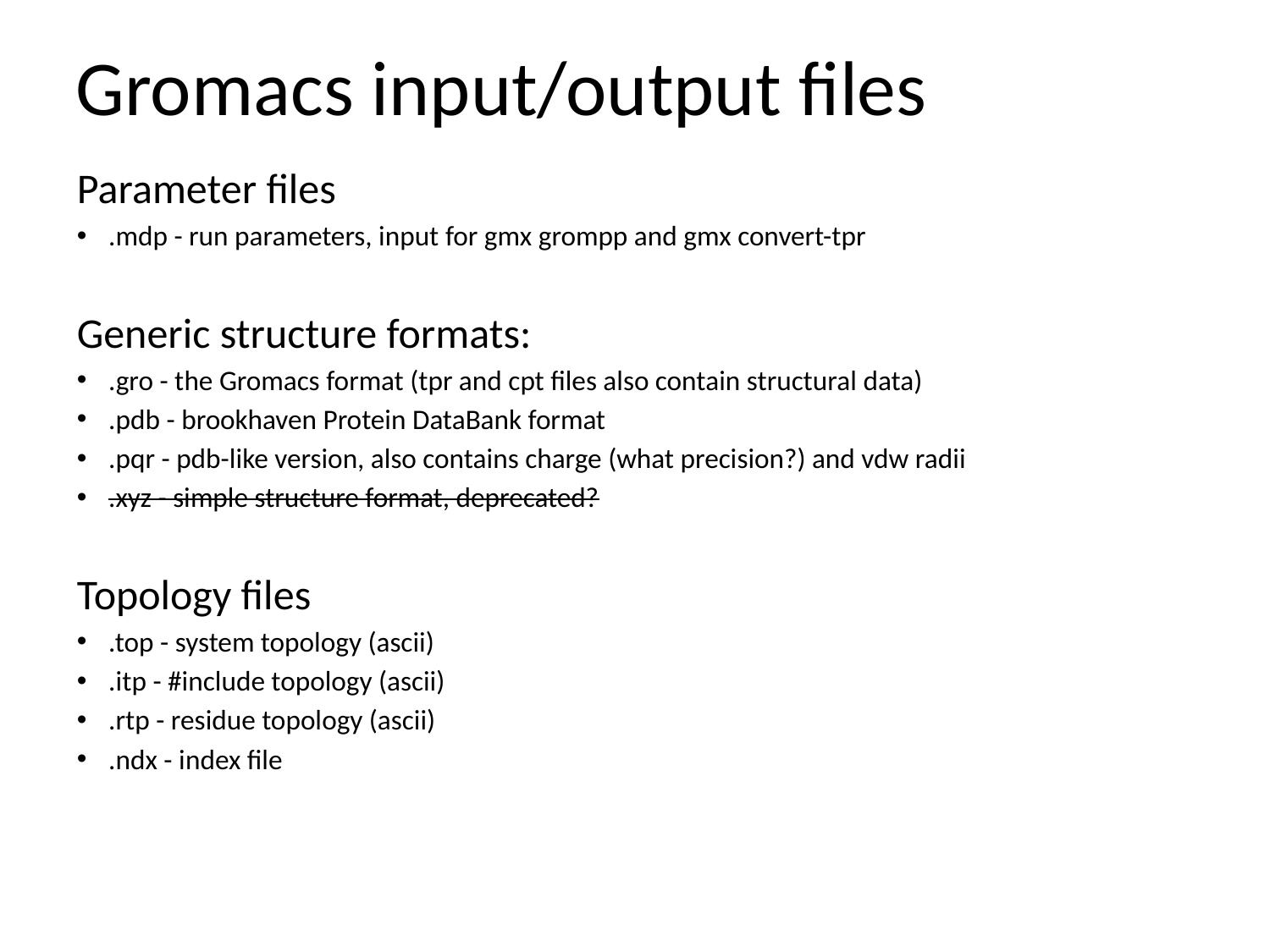

# Gromacs input/output files
Parameter files
.mdp - run parameters, input for gmx grompp and gmx convert-tpr

Generic structure formats:
.gro - the Gromacs format (tpr and cpt files also contain structural data)
.pdb - brookhaven Protein DataBank format
.pqr - pdb-like version, also contains charge (what precision?) and vdw radii
.xyz - simple structure format, deprecated?

Topology files
.top - system topology (ascii)
.itp - #include topology (ascii)
.rtp - residue topology (ascii)
.ndx - index file